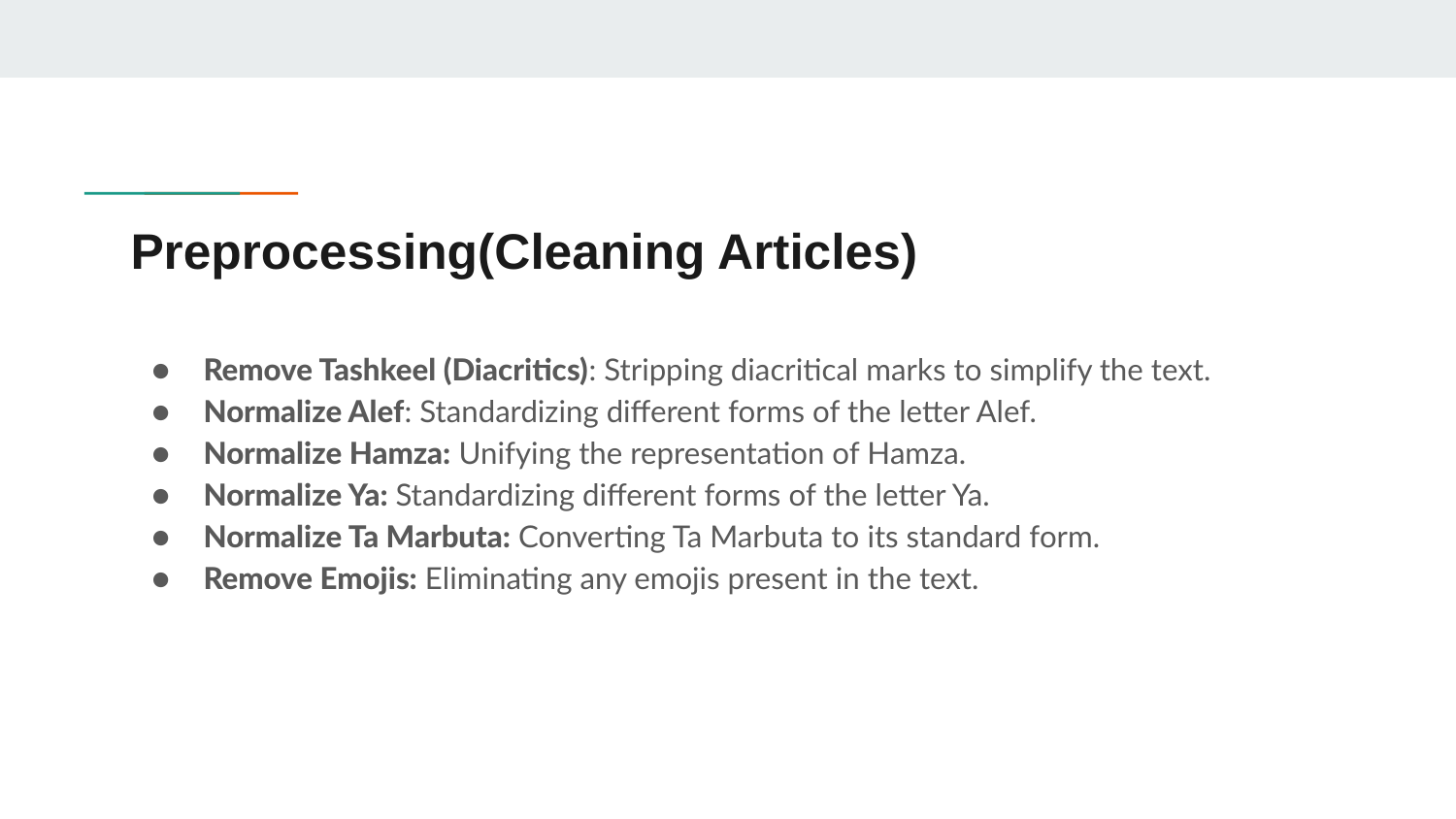

# Preprocessing(Cleaning Articles)
Remove Tashkeel (Diacritics): Stripping diacritical marks to simplify the text.
Normalize Alef: Standardizing different forms of the letter Alef.
Normalize Hamza: Unifying the representation of Hamza.
Normalize Ya: Standardizing different forms of the letter Ya.
Normalize Ta Marbuta: Converting Ta Marbuta to its standard form.
Remove Emojis: Eliminating any emojis present in the text.